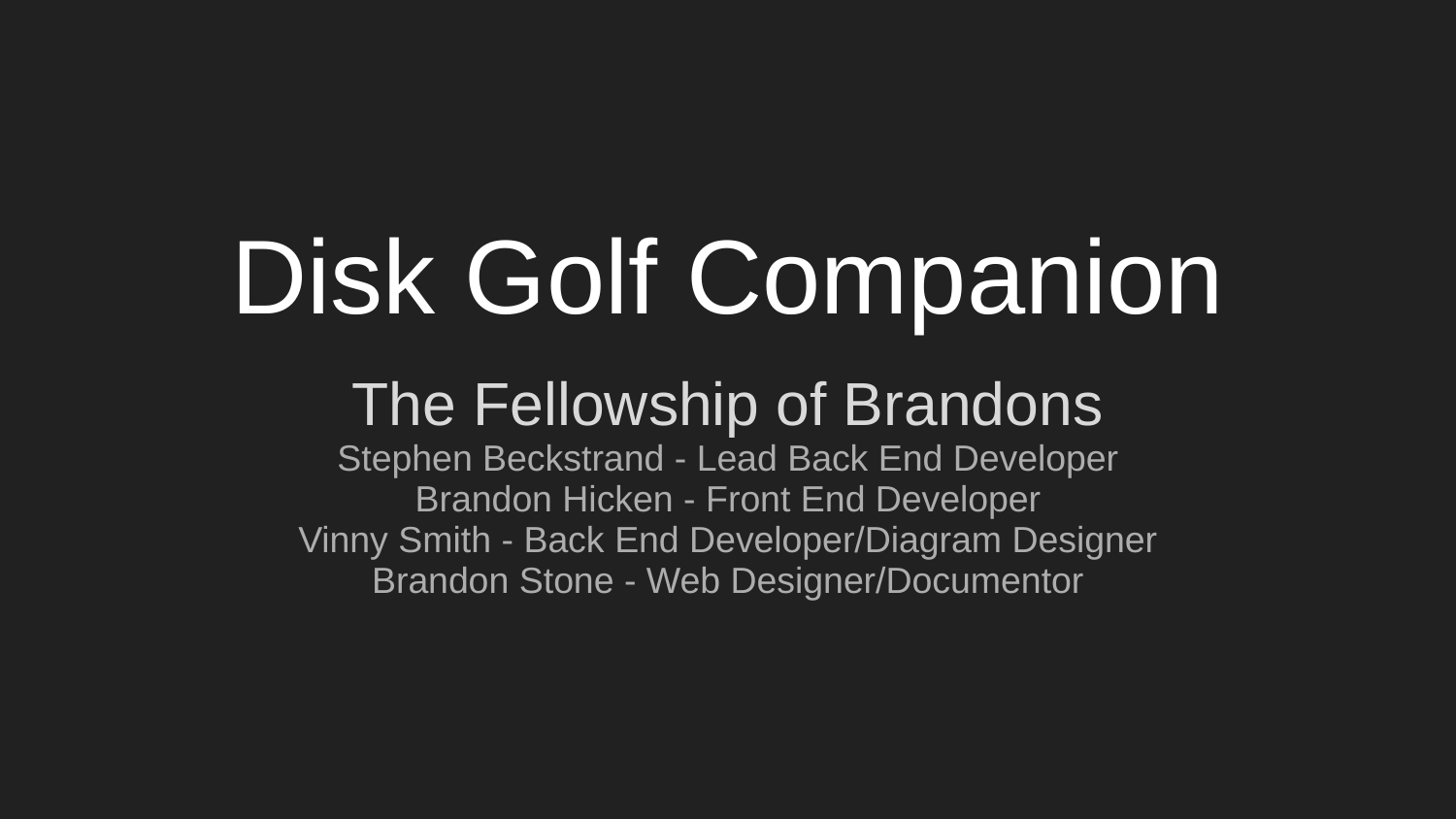

# Disk Golf Companion
The Fellowship of Brandons
Stephen Beckstrand - Lead Back End Developer
Brandon Hicken - Front End Developer
Vinny Smith - Back End Developer/Diagram Designer
Brandon Stone - Web Designer/Documentor